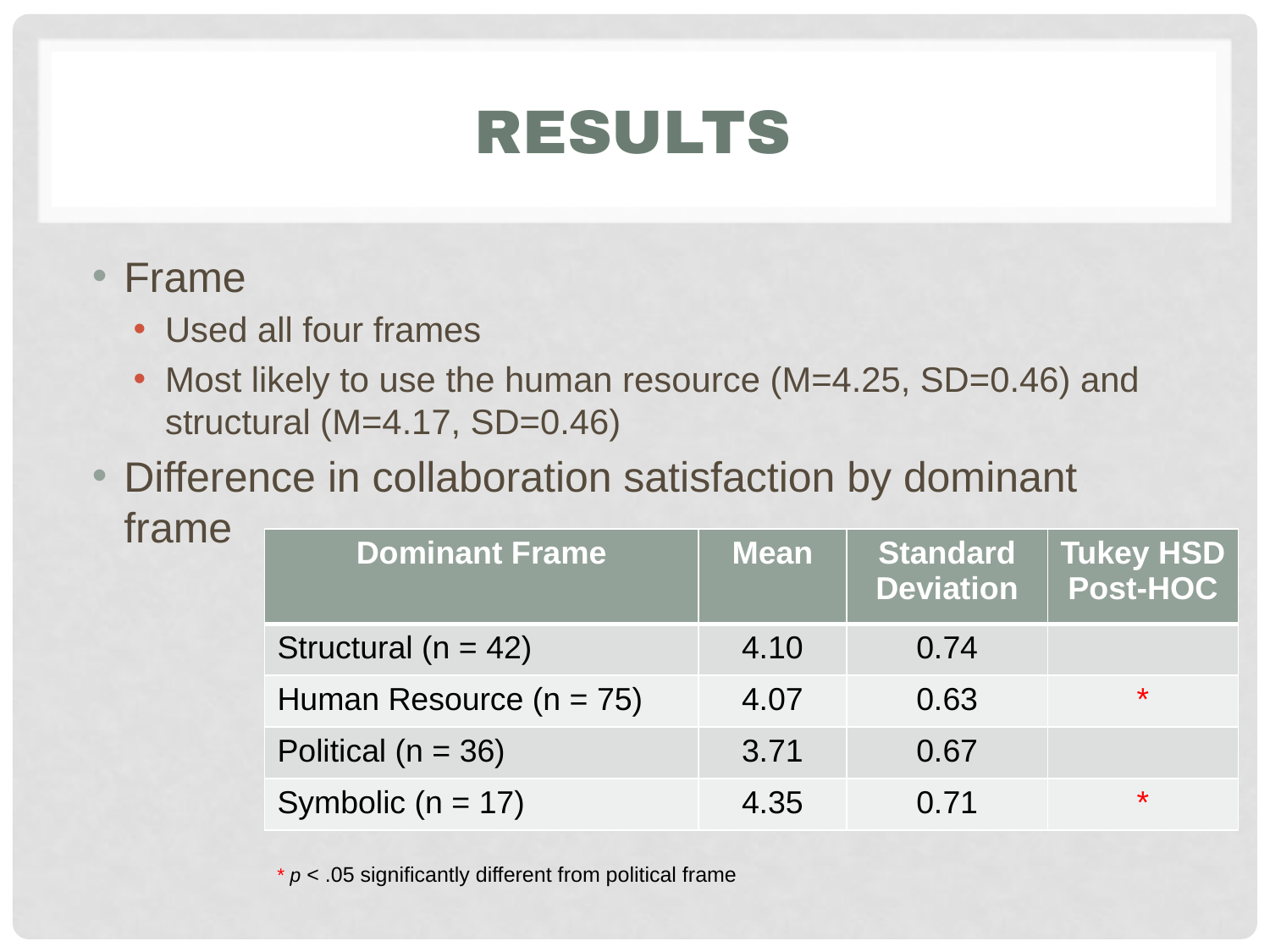

# Results
Frame
Used all four frames
Most likely to use the human resource (M=4.25, SD=0.46) and structural (M=4.17, SD=0.46)
Difference in collaboration satisfaction by dominant frame
| Dominant Frame | Mean | Standard Deviation | Tukey HSD Post-HOC |
| --- | --- | --- | --- |
| Structural (n = 42) | 4.10 | 0.74 |  |
| Human Resource (n = 75) | 4.07 | 0.63 | \* |
| Political (n = 36) | 3.71 | 0.67 |  |
| Symbolic (n = 17) | 4.35 | 0.71 | \* |
* p < .05 significantly different from political frame